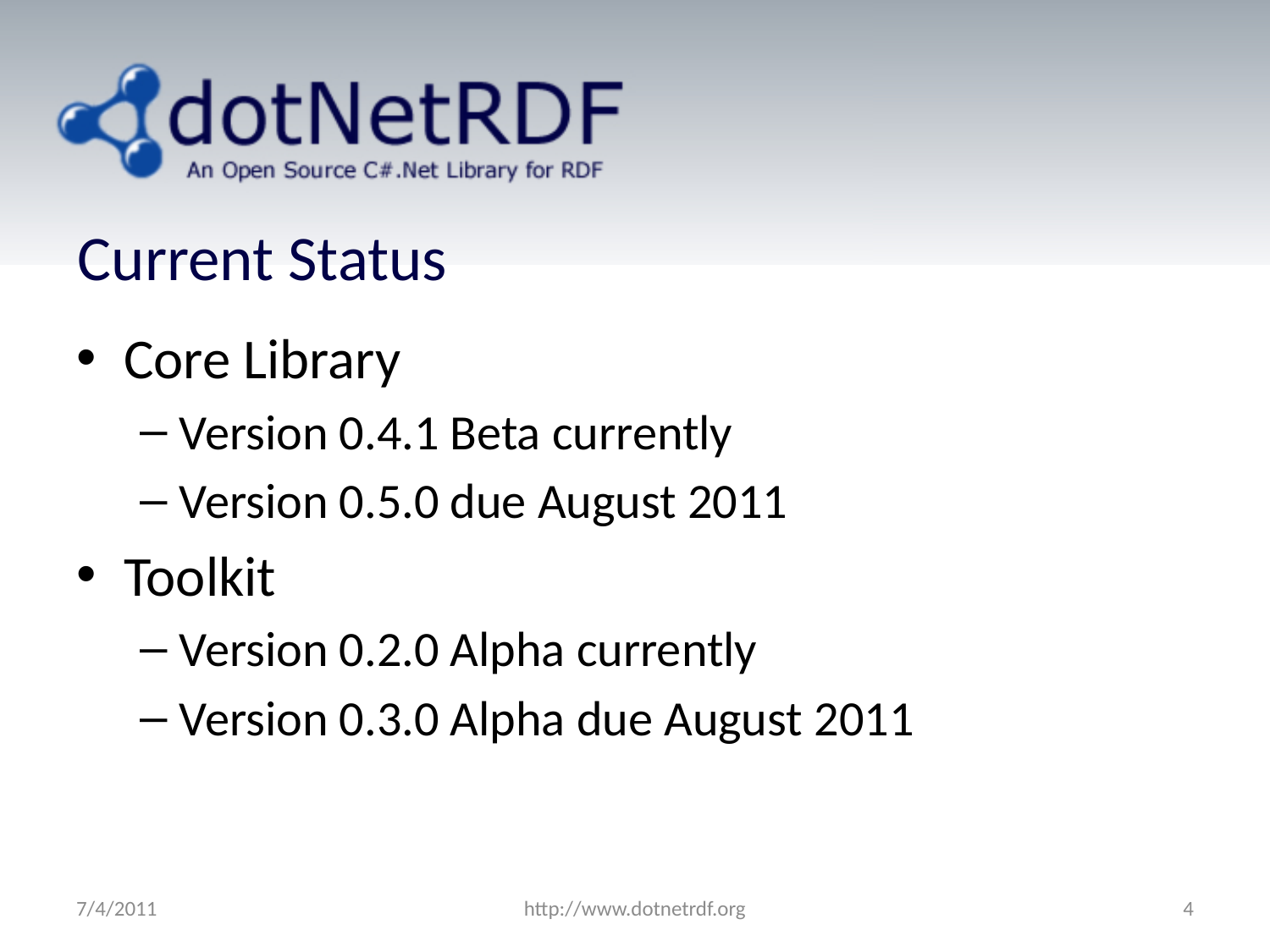

# Current Status
Core Library
Version 0.4.1 Beta currently
Version 0.5.0 due August 2011
Toolkit
Version 0.2.0 Alpha currently
Version 0.3.0 Alpha due August 2011
7/4/2011
http://www.dotnetrdf.org
4